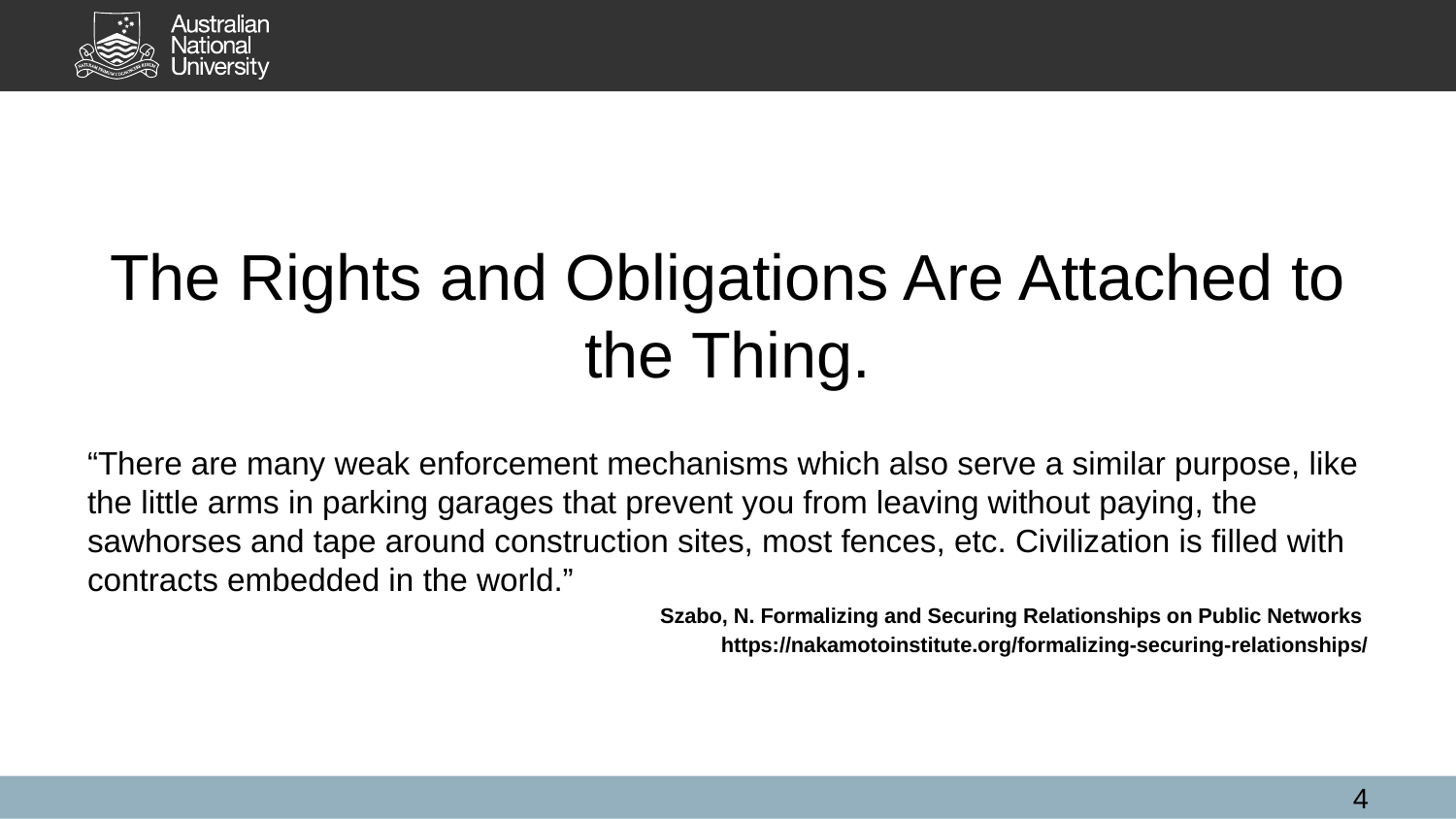

#
The Rights and Obligations Are Attached to the Thing.

“There are many weak enforcement mechanisms which also serve a similar purpose, like the little arms in parking garages that prevent you from leaving without paying, the sawhorses and tape around construction sites, most fences, etc. Civilization is filled with contracts embedded in the world.”
Szabo, N. Formalizing and Securing Relationships on Public Networks
https://nakamotoinstitute.org/formalizing-securing-relationships/

4